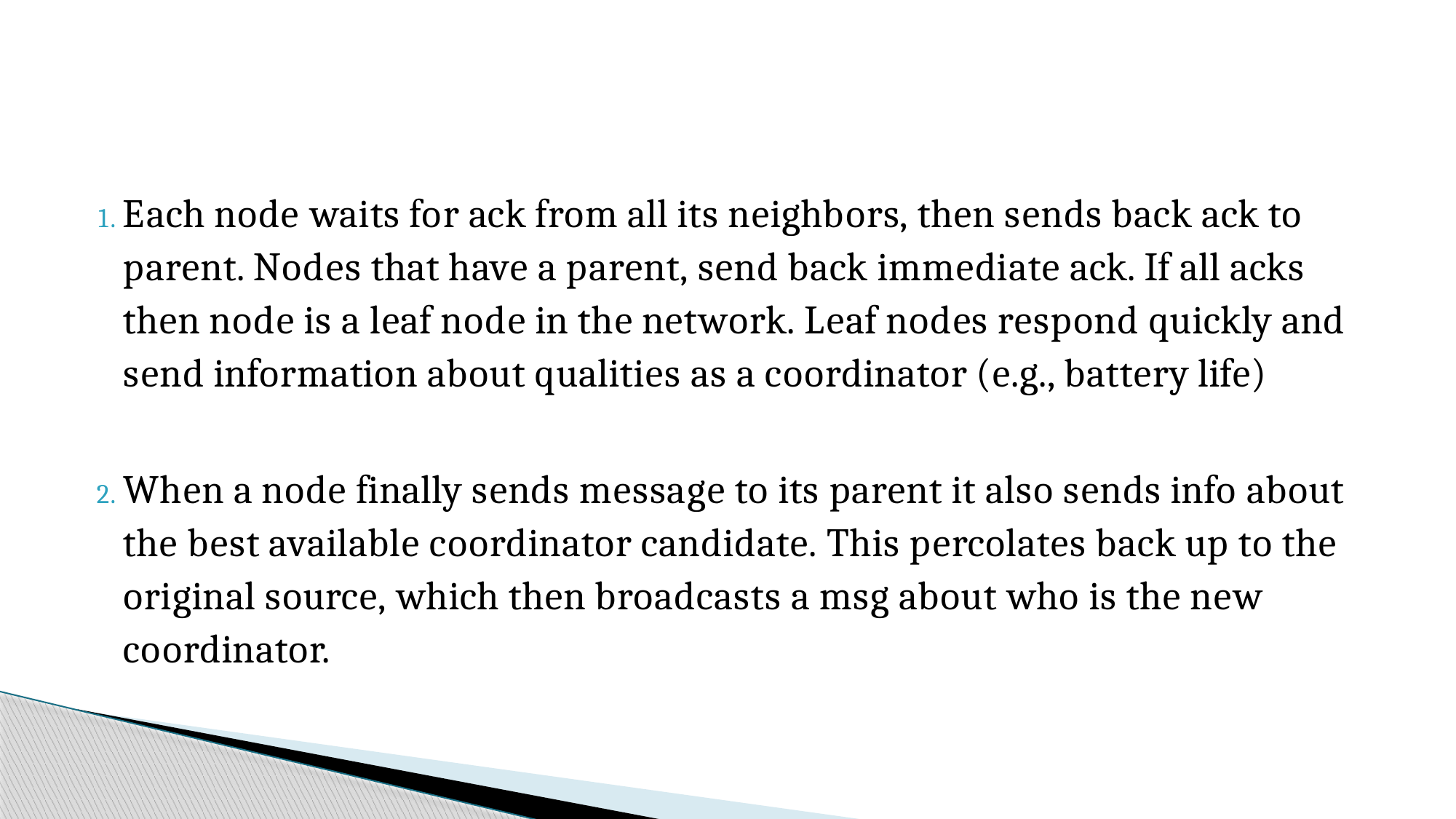

#
Each node waits for ack from all its neighbors, then sends back ack to parent. Nodes that have a parent, send back immediate ack. If all acks then node is a leaf node in the network. Leaf nodes respond quickly and send information about qualities as a coordinator (e.g., battery life)

When a node finally sends message to its parent it also sends info about the best available coordinator candidate. This percolates back up to the original source, which then broadcasts a msg about who is the new coordinator.